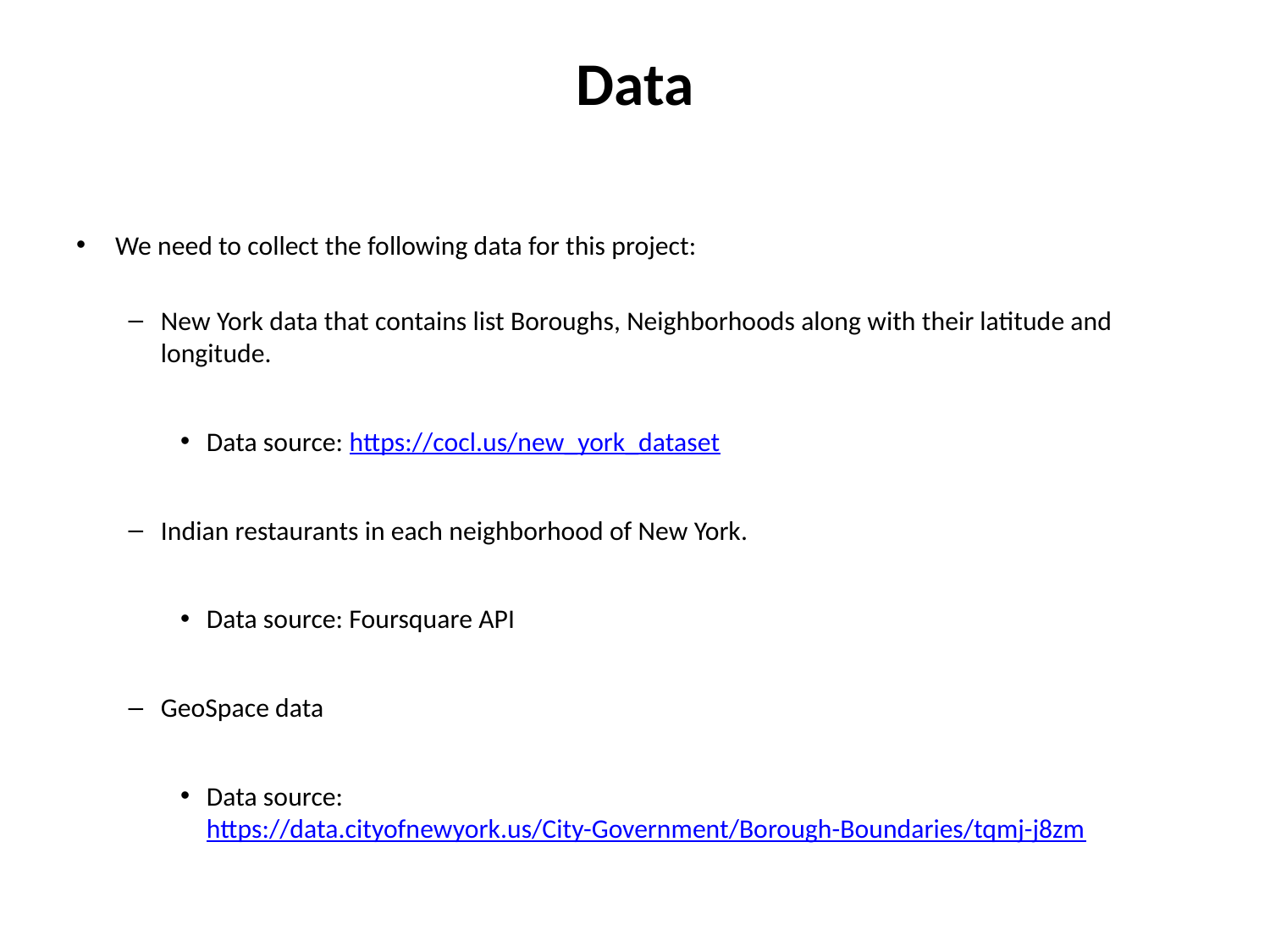

# Data
We need to collect the following data for this project:

New York data that contains list Boroughs, Neighborhoods along with their latitude and longitude.

Data source: https://cocl.us/new_york_dataset

Indian restaurants in each neighborhood of New York.

Data source: Foursquare API

GeoSpace data

Data source: https://data.cityofnewyork.us/City-Government/Borough-Boundaries/tqmj-j8zm